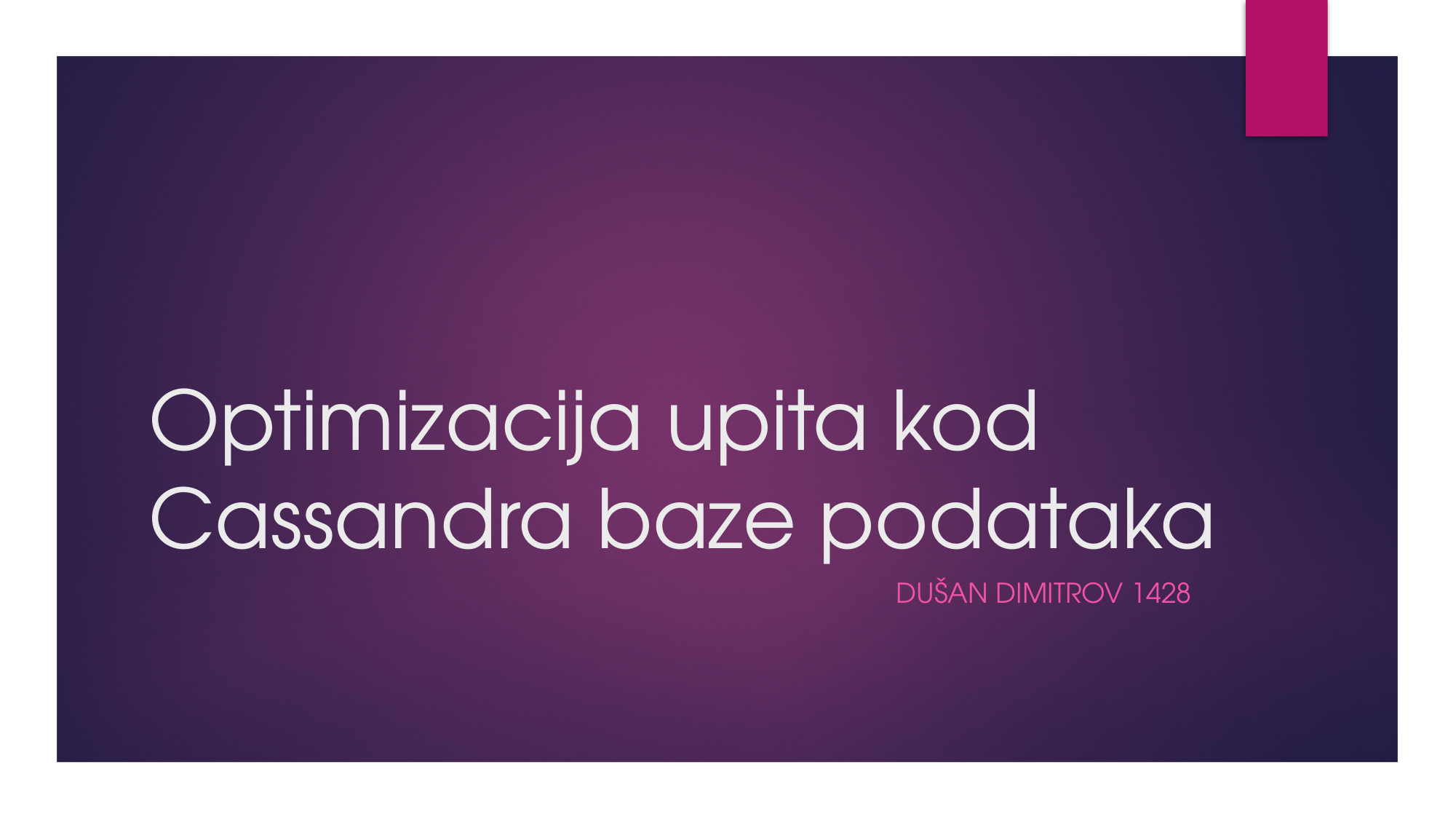

# Optimizacija upita kod Cassandra baze podataka
Dušan Dimitrov 1428